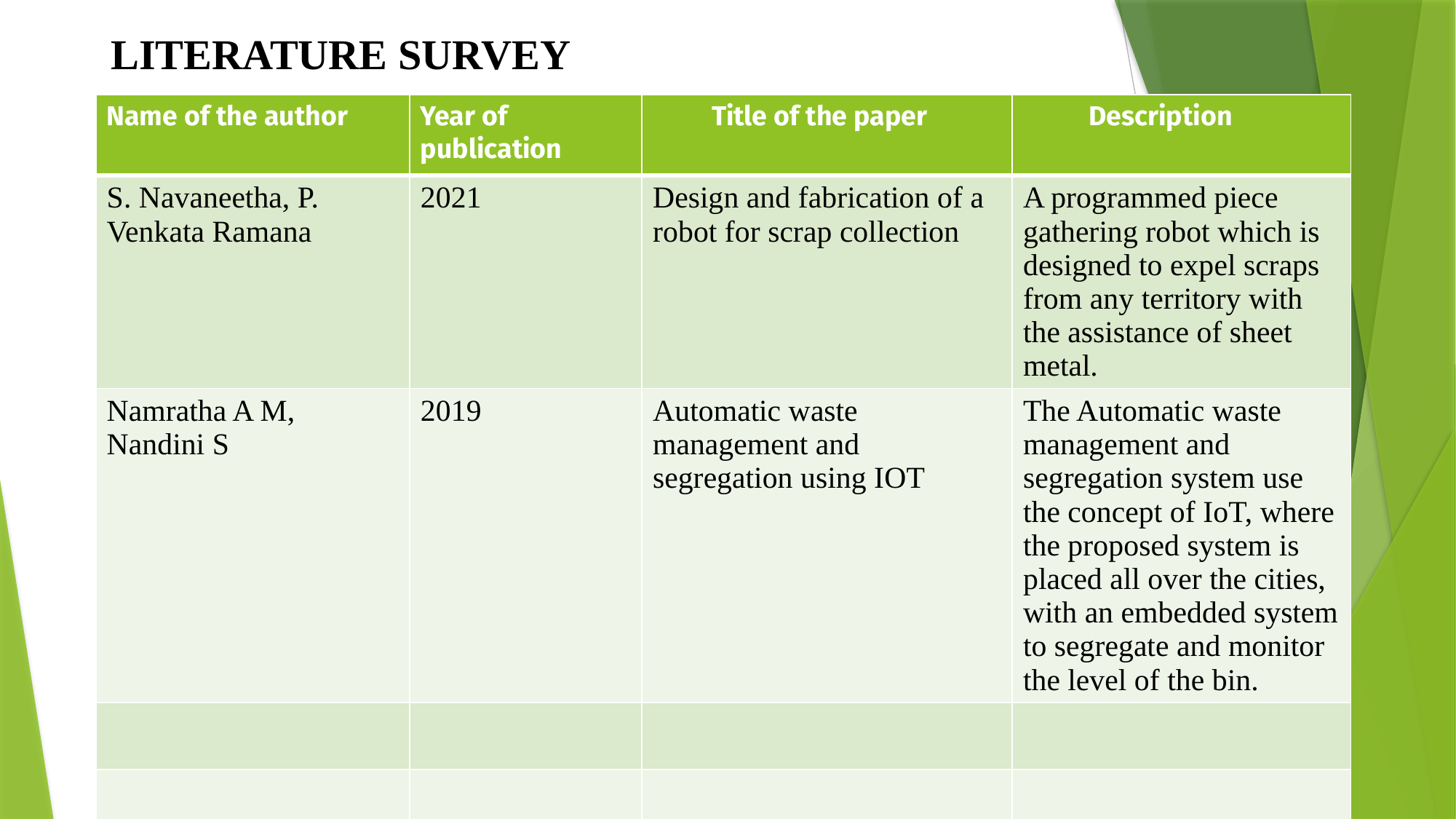

LITERATURE SURVEY

| Name of the author | Year of publication | Title of the paper | Description |
| --- | --- | --- | --- |
| S. Navaneetha, P. Venkata Ramana | 2021 | Design and fabrication of a robot for scrap collection | A programmed piece gathering robot which is designed to expel scraps from any territory with the assistance of sheet metal. |
| Namratha A M, Nandini S | 2019 | Automatic waste management and segregation using IOT | The Automatic waste management and segregation system use the concept of IoT, where the proposed system is placed all over the cities, with an embedded system to segregate and monitor the level of the bin. |
|  |  |  |  |
|  |  |  |  |
|  |  |  |  |